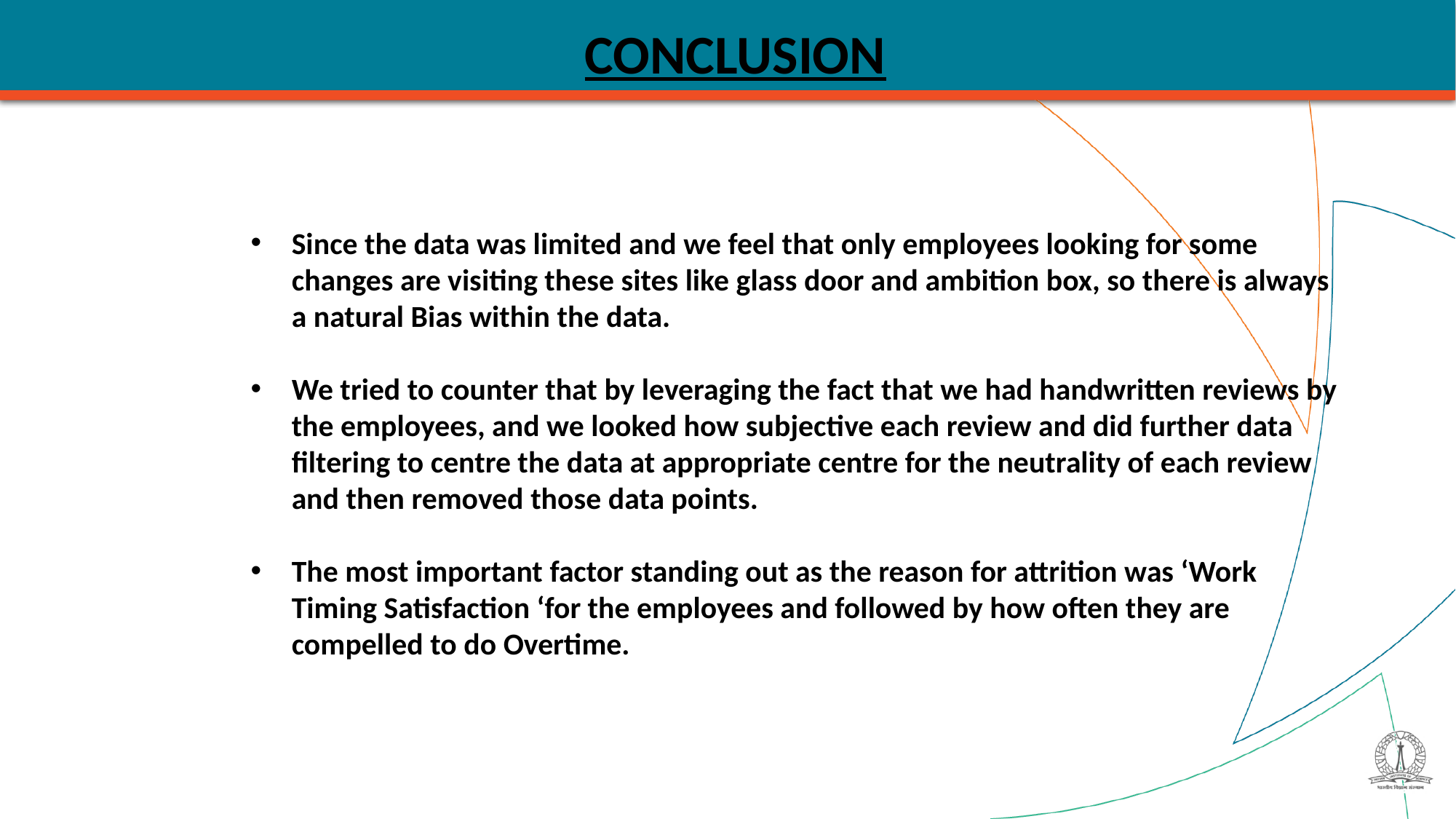

CONCLUSION

Since the data was limited and we feel that only employees looking for some changes are visiting these sites like glass door and ambition box, so there is always a natural Bias within the data.

We tried to counter that by leveraging the fact that we had handwritten reviews by the employees, and we looked how subjective each review and did further data filtering to centre the data at appropriate centre for the neutrality of each review and then removed those data points.

The most important factor standing out as the reason for attrition was ‘Work Timing Satisfaction ‘for the employees and followed by how often they are compelled to do Overtime.